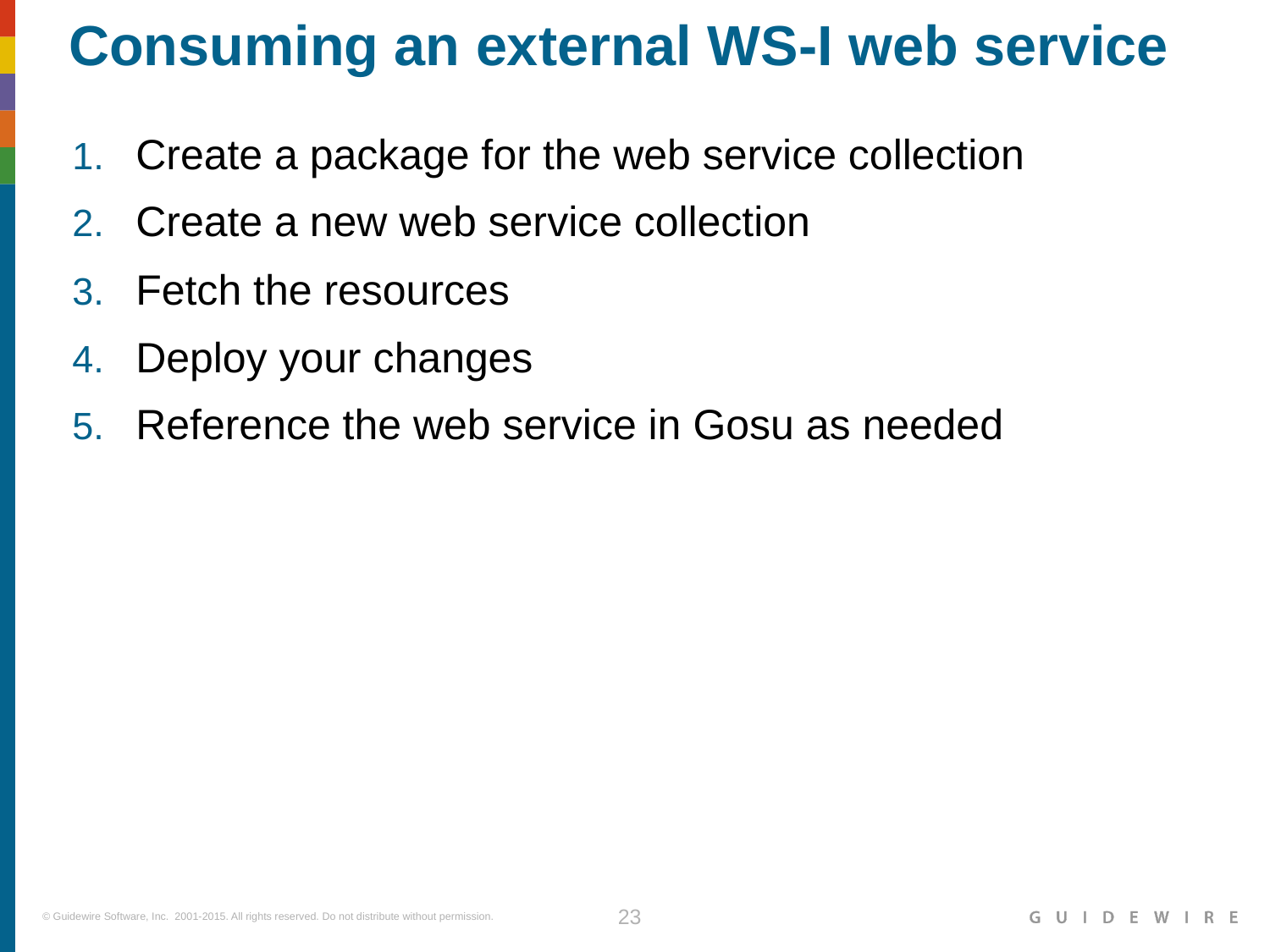

# Consuming an external WS-I web service
Create a package for the web service collection
Create a new web service collection
Fetch the resources
Deploy your changes
Reference the web service in Gosu as needed